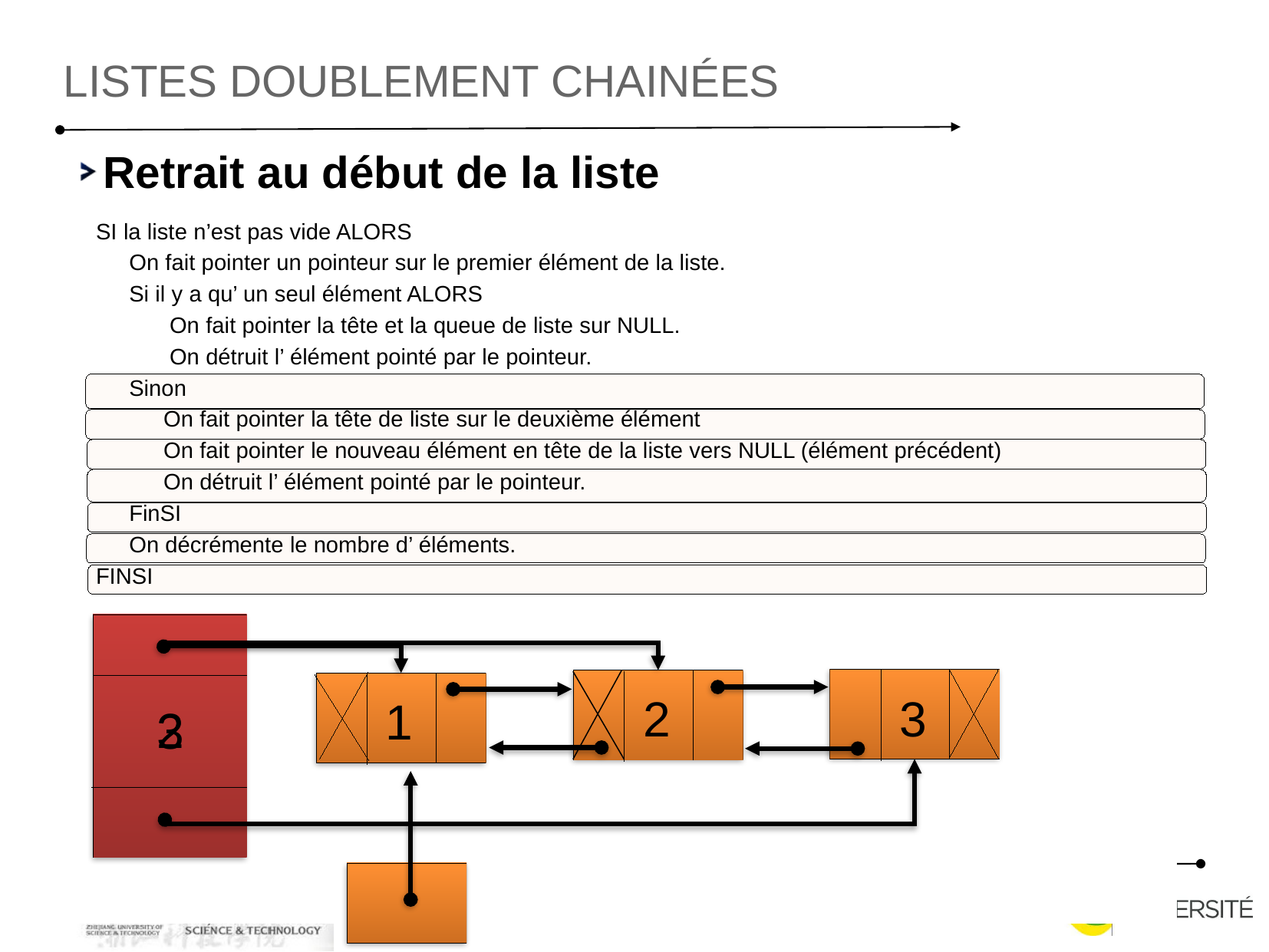

listes doublement chainées
Retrait au début de la liste

SI la liste n’est pas vide ALORS
On fait pointer un pointeur sur le premier élément de la liste.
Si il y a qu’ un seul élément ALORS
	On fait pointer la tête et la queue de liste sur NULL.
	On détruit l’ élément pointé par le pointeur.
Sinon
On fait pointer la tête de liste sur le deuxième élément
On fait pointer le nouveau élément en tête de la liste vers NULL (élément précédent)
On détruit l’ élément pointé par le pointeur.
FinSI
On décrémente le nombre d’ éléments.
FINSI

2
3
1
2
3